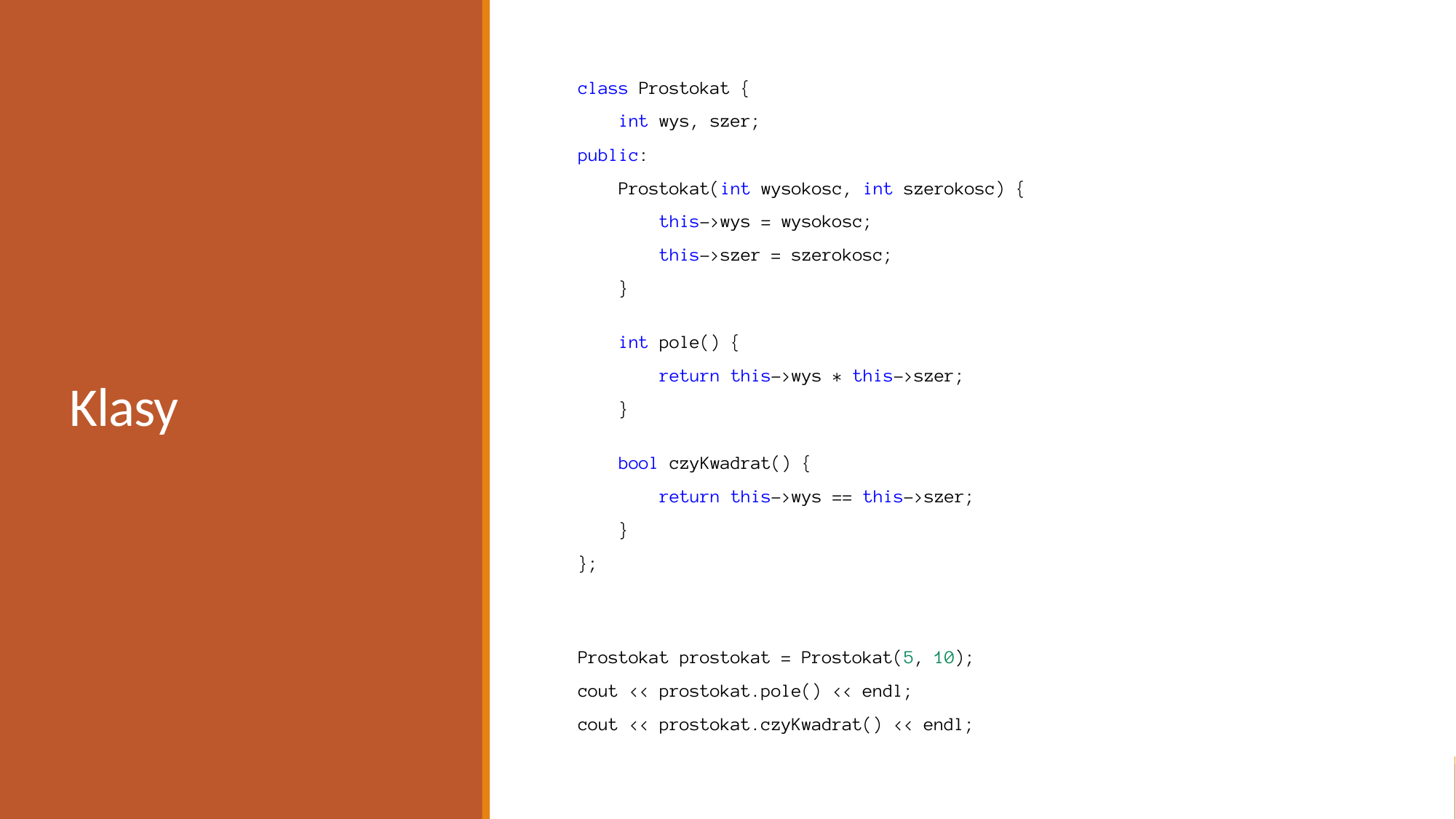

# Klasy
class Prostokat {
    int wys, szer;
public:
    Prostokat(int wysokosc, int szerokosc) {
        this->wys = wysokosc;
        this->szer = szerokosc;
    }
    int pole() {
        return this->wys * this->szer;
    }
    bool czyKwadrat() {
        return this->wys == this->szer;
    }
};
Prostokat prostokat = Prostokat(5, 10);
cout << prostokat.pole() << endl;
cout << prostokat.czyKwadrat() << endl;